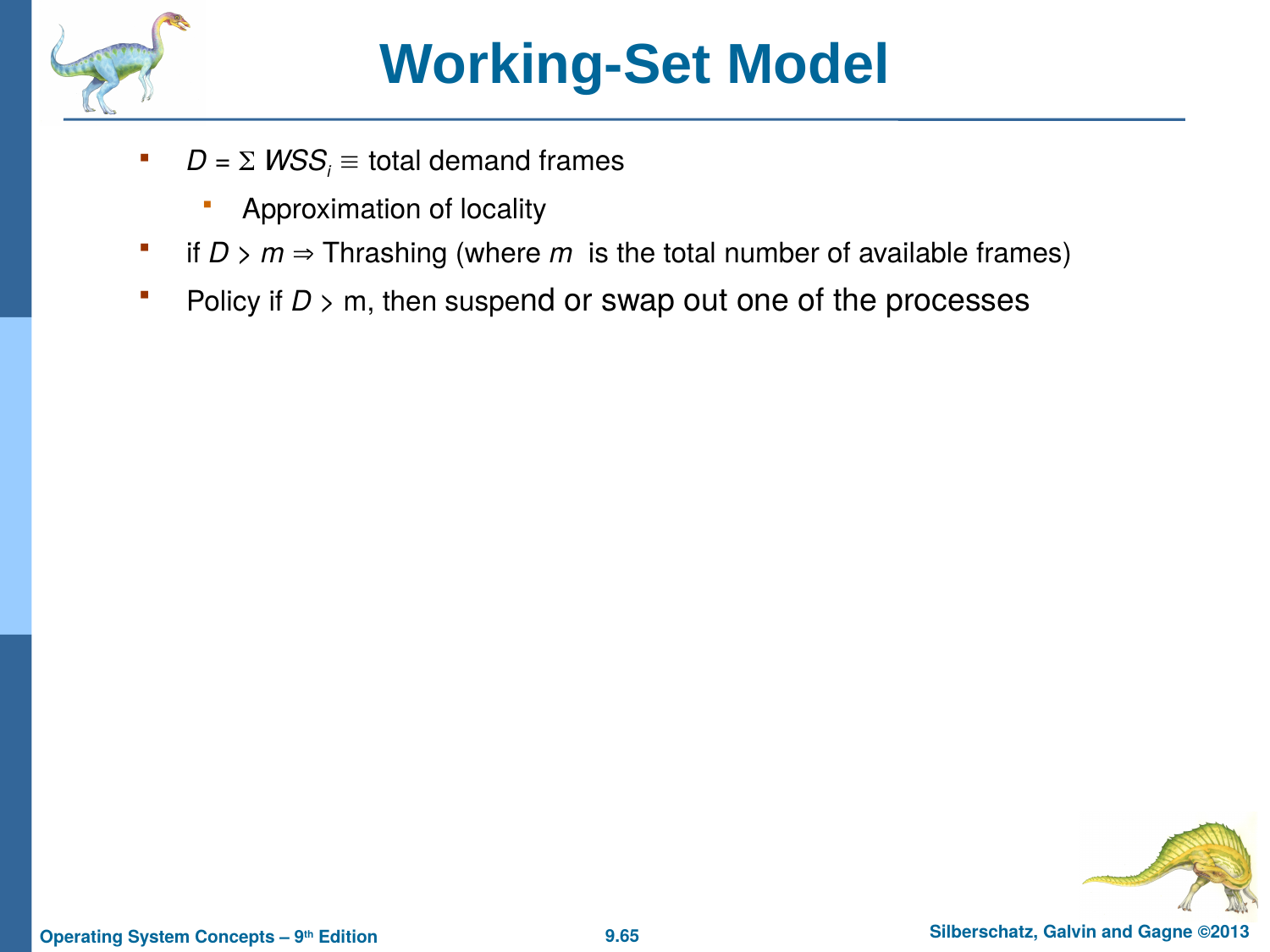

# Working-Set Model
D = Σ WSSi ≡ total demand frames
Approximation of locality
if D > m ⇒ Thrashing (where m  is the total number of available frames)
Policy if D > m, then suspend or swap out one of the processes